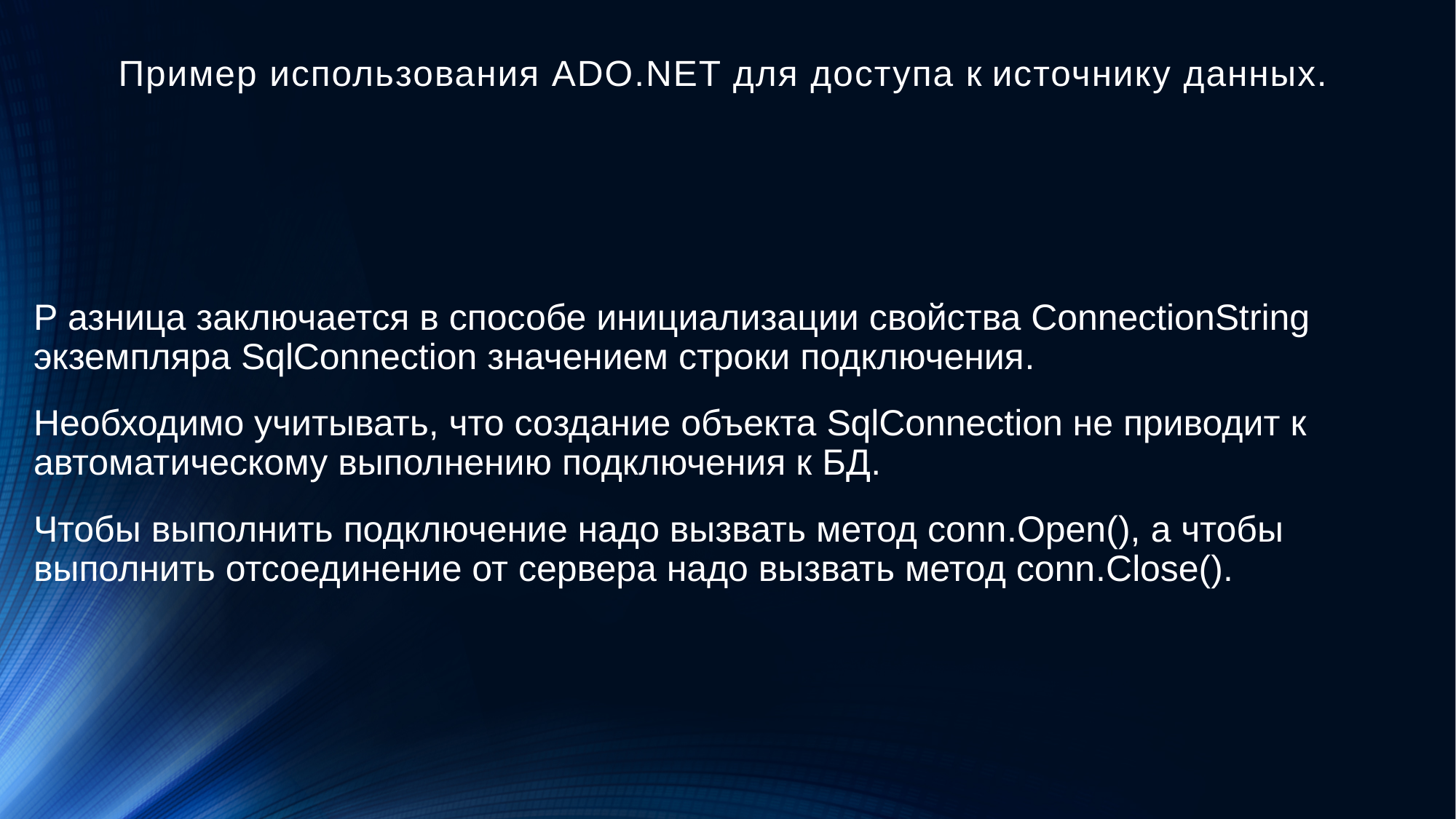

# Пример использования ADO.NET для доступа к источнику данных.
Р азница заключается в способе инициализации свойства ConnectionString экземпляра SqlConnection значением строки подключения.
Необходимо учитывать, что создание объекта SqlConnection не приводит к автоматическому выполнению подключения к БД.
Чтобы выполнить подключение надо вызвать метод conn.Open(), а чтобы выполнить отсоединение от сервера надо вызвать метод conn.Close().